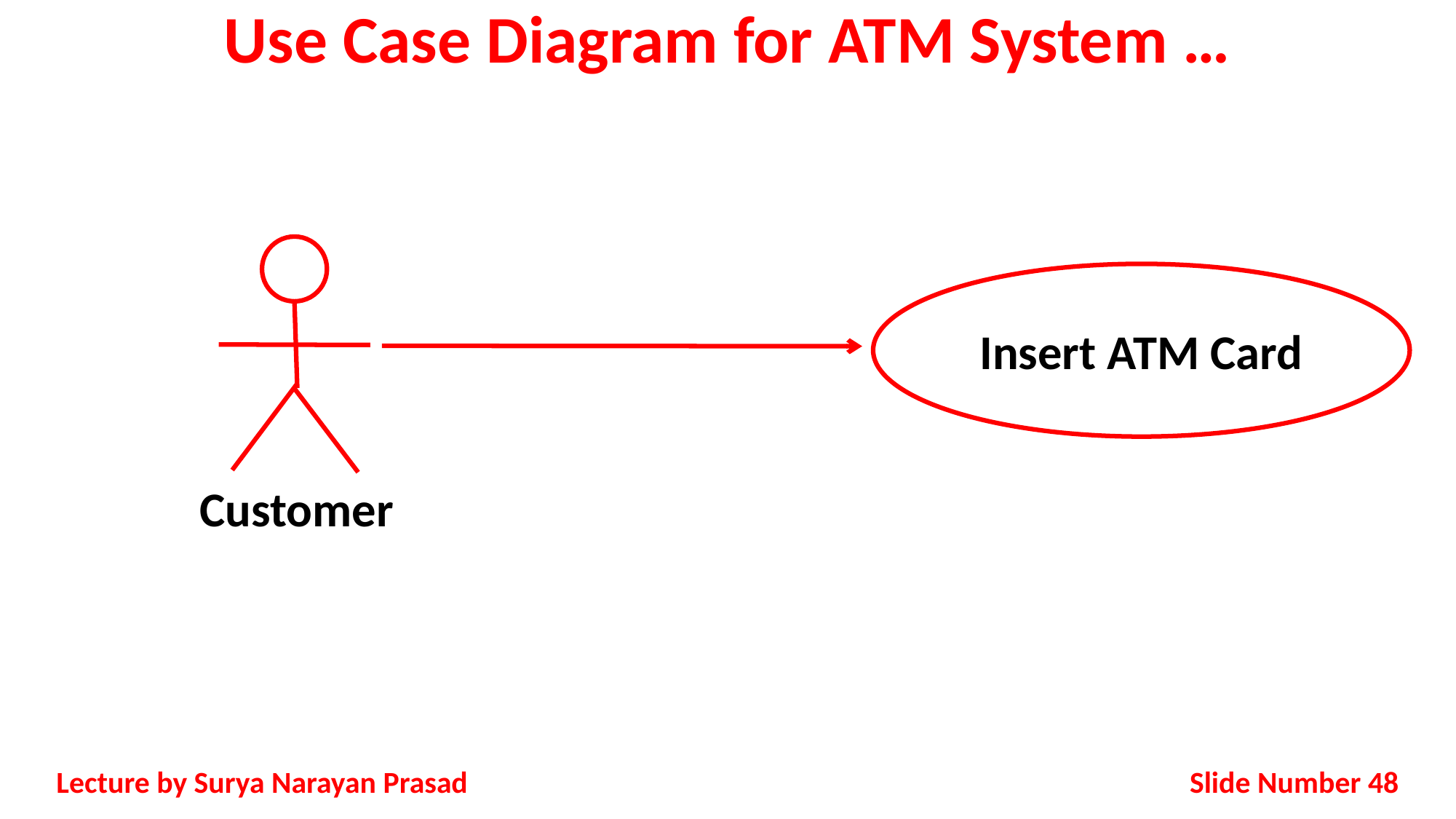

# Use Case Diagram for ATM System …

Customer
Insert ATM Card
Slide Number 48
Lecture by Surya Narayan Prasad